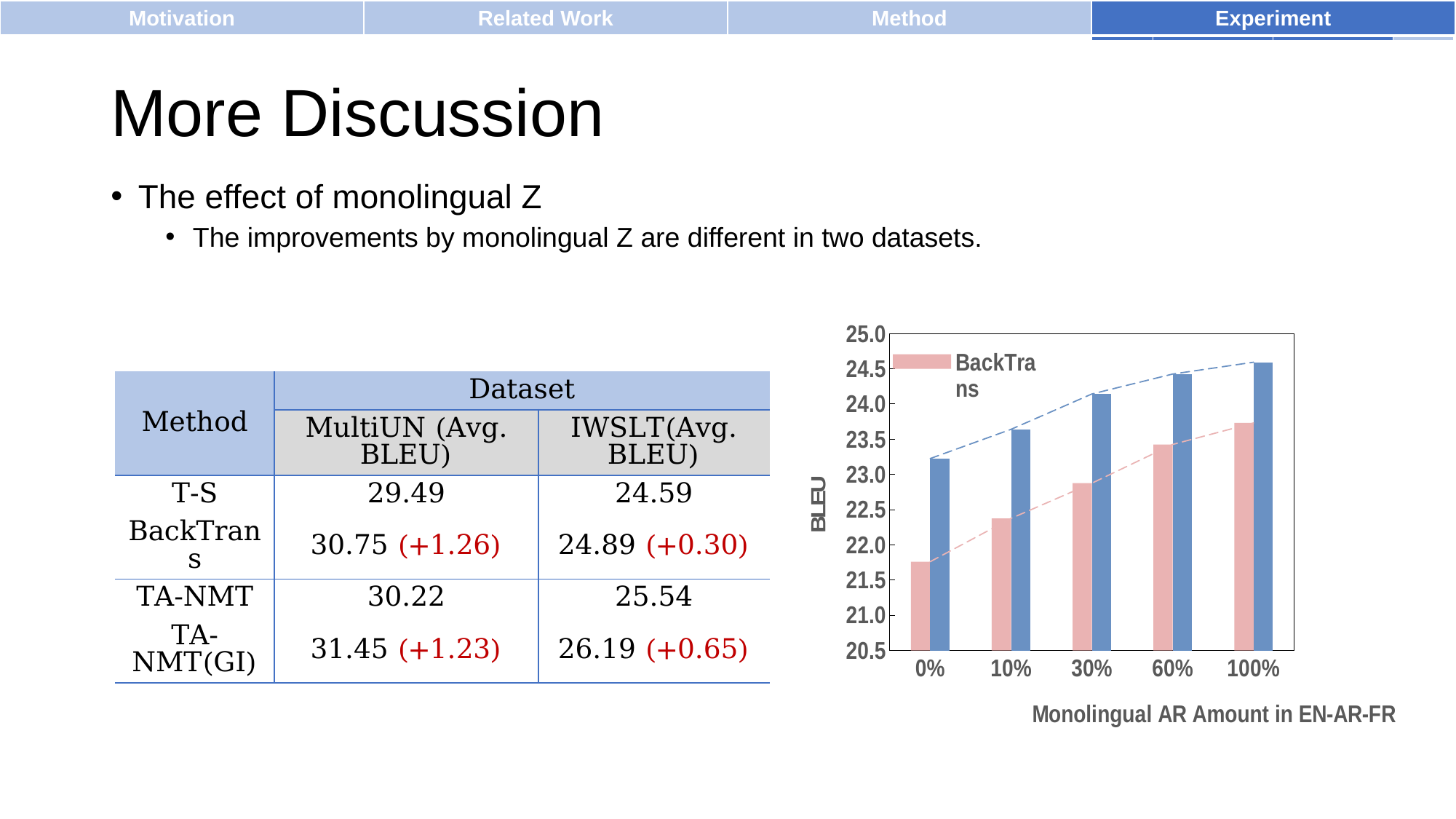

| Motivation | Related Work | Method | Experiment |
| --- | --- | --- | --- |
More Discussion
The effect of monolingual Z
The improvements by monolingual Z are different in two datasets.

### Chart

| Category | BackTrans | TA-NMT(GI) | BackTrans | TA-NMT(GI) |
|---|---|---|---|---|
| 0 | 21.76 | 23.225 | 21.76 | 23.225 |
| 0.1 | 22.375 | 23.64 | 22.375 | 23.64 |
| 0.3 | 22.875 | 24.1415 | 22.875 | 24.1415 |
| 0.6 | 23.425 | 24.425 | 23.425 | 24.425 |
| 1 | 23.73 | 24.5925 | 23.73 | 24.5925 |
| Method | Dataset |  |
| --- | --- | --- |
|  | MultiUN (Avg. BLEU) | IWSLT(Avg. BLEU) |
| T-S | 29.49 | 24.59 |
| BackTrans | 30.75 (+1.26) | 24.89 (+0.30) |
| TA-NMT | 30.22 | 25.54 |
| TA-NMT(GI) | 31.45 (+1.23) | 26.19 (+0.65) |